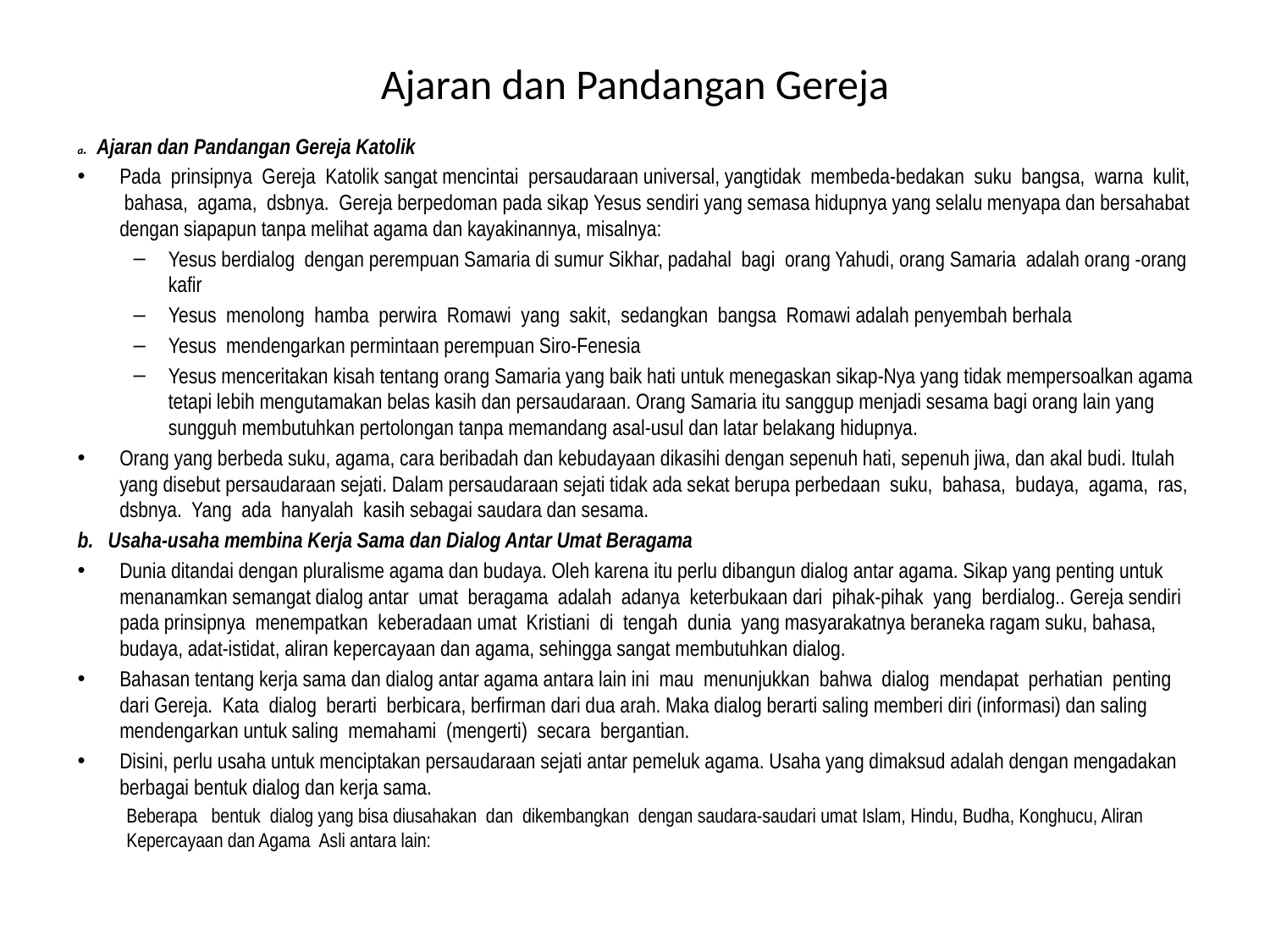

# Ajaran dan Pandangan Gereja
a.   Ajaran dan Pandangan Gereja Katolik
Pada  prinsipnya  Gereja  Katolik sangat mencintai  persaudaraan universal, yangtidak  membeda-bedakan  suku  bangsa,  warna  kulit,  bahasa,  agama,  dsbnya.  Gereja berpedoman pada sikap Yesus sendiri yang semasa hidupnya yang selalu menyapa dan bersahabat dengan siapapun tanpa melihat agama dan kayakinannya, misalnya:
Yesus berdialog  dengan perempuan Samaria di sumur Sikhar, padahal  bagi  orang Yahudi, orang Samaria  adalah orang -orang kafir
Yesus  menolong  hamba  perwira  Romawi  yang  sakit,  sedangkan  bangsa  Romawi adalah penyembah berhala
Yesus  mendengarkan permintaan perempuan Siro-Fenesia
Yesus menceritakan kisah tentang orang Samaria yang baik hati untuk menegaskan sikap-Nya yang tidak mempersoalkan agama tetapi lebih mengutamakan belas kasih dan persaudaraan. Orang Samaria itu sanggup menjadi sesama bagi orang lain yang sungguh membutuhkan pertolongan tanpa memandang asal-usul dan latar belakang hidupnya.
Orang yang berbeda suku, agama, cara beribadah dan kebudayaan dikasihi dengan sepenuh hati, sepenuh jiwa, dan akal budi. Itulah yang disebut persaudaraan sejati. Dalam persaudaraan sejati tidak ada sekat berupa perbedaan  suku,  bahasa,  budaya,  agama,  ras,  dsbnya.  Yang  ada  hanyalah  kasih sebagai saudara dan sesama.
b.   Usaha-usaha membina Kerja Sama dan Dialog Antar Umat Beragama
Dunia ditandai dengan pluralisme agama dan budaya. Oleh karena itu perlu dibangun dialog antar agama. Sikap yang penting untuk menanamkan semangat dialog antar  umat  beragama  adalah  adanya  keterbukaan dari  pihak-pihak  yang  berdialog.. Gereja sendiri pada prinsipnya  menempatkan  keberadaan umat  Kristiani  di  tengah  dunia  yang masyarakatnya beraneka ragam suku, bahasa, budaya, adat-istidat, aliran kepercayaan dan agama, sehingga sangat membutuhkan dialog.
Bahasan tentang kerja sama dan dialog antar agama antara lain ini  mau  menunjukkan  bahwa  dialog  mendapat  perhatian  penting  dari Gereja.  Kata  dialog  berarti  berbicara, berfirman dari dua arah. Maka dialog berarti saling memberi diri (informasi) dan saling mendengarkan untuk saling  memahami  (mengerti)  secara  bergantian.
Disini, perlu usaha untuk menciptakan persaudaraan sejati antar pemeluk agama. Usaha yang dimaksud adalah dengan mengadakan berbagai bentuk dialog dan kerja sama.
Beberapa   bentuk  dialog yang bisa diusahakan  dan  dikembangkan  dengan saudara-saudari umat Islam, Hindu, Budha, Konghucu, Aliran Kepercayaan dan Agama  Asli antara lain: